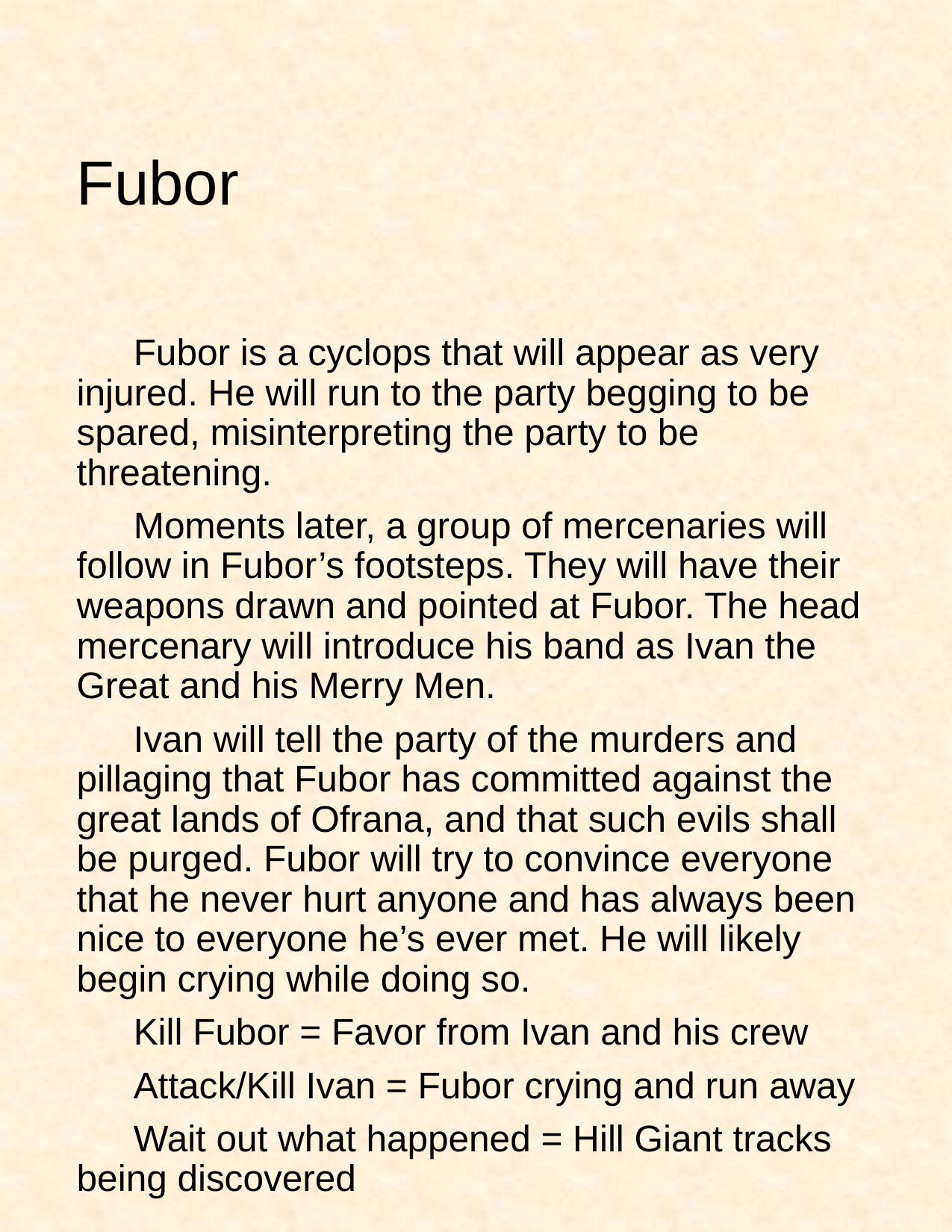

# Fubor
Fubor is a cyclops that will appear as very injured. He will run to the party begging to be spared, misinterpreting the party to be threatening.
Moments later, a group of mercenaries will follow in Fubor’s footsteps. They will have their weapons drawn and pointed at Fubor. The head mercenary will introduce his band as Ivan the Great and his Merry Men.
Ivan will tell the party of the murders and pillaging that Fubor has committed against the great lands of Ofrana, and that such evils shall be purged. Fubor will try to convince everyone that he never hurt anyone and has always been nice to everyone he’s ever met. He will likely begin crying while doing so.
Kill Fubor = Favor from Ivan and his crew
Attack/Kill Ivan = Fubor crying and run away
Wait out what happened = Hill Giant tracks being discovered